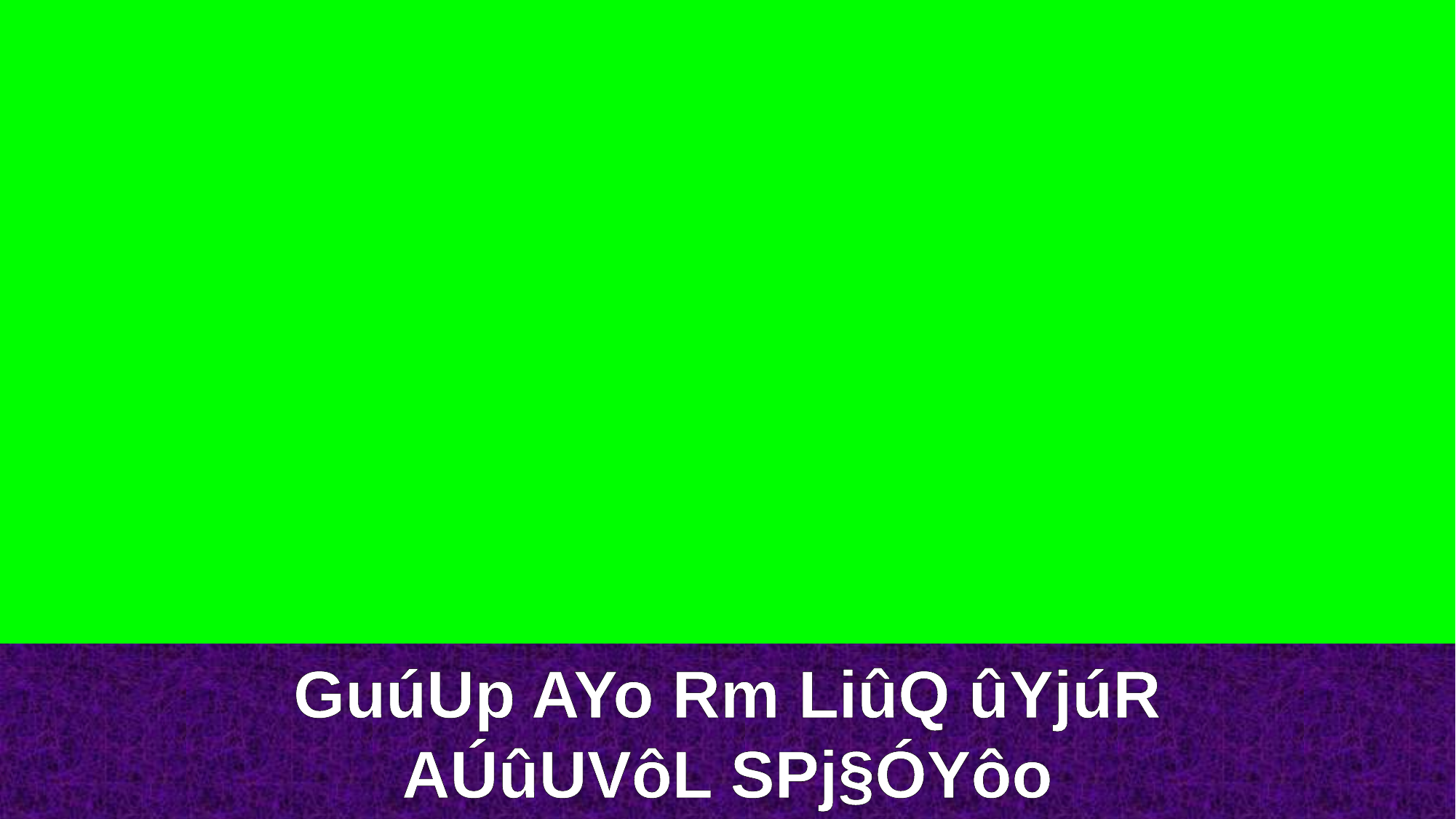

GuúUp AYo Rm LiûQ ûYjúR
AÚûUVôL SPj§ÓYôo